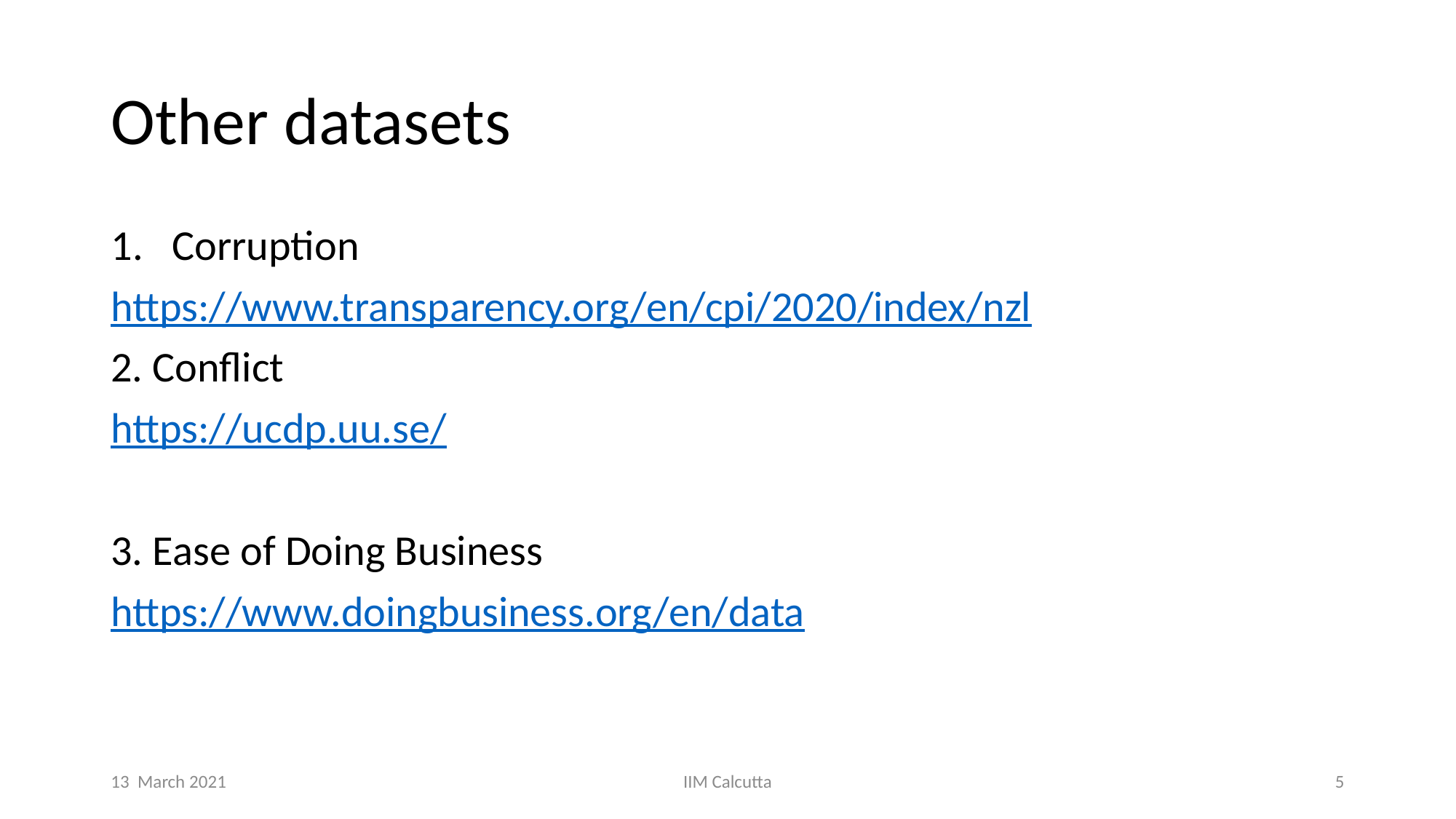

# Other datasets
Corruption
https://www.transparency.org/en/cpi/2020/index/nzl
2. Conflict
https://ucdp.uu.se/

3. Ease of Doing Business
https://www.doingbusiness.org/en/data

13  March 2021
IIM Calcutta
5